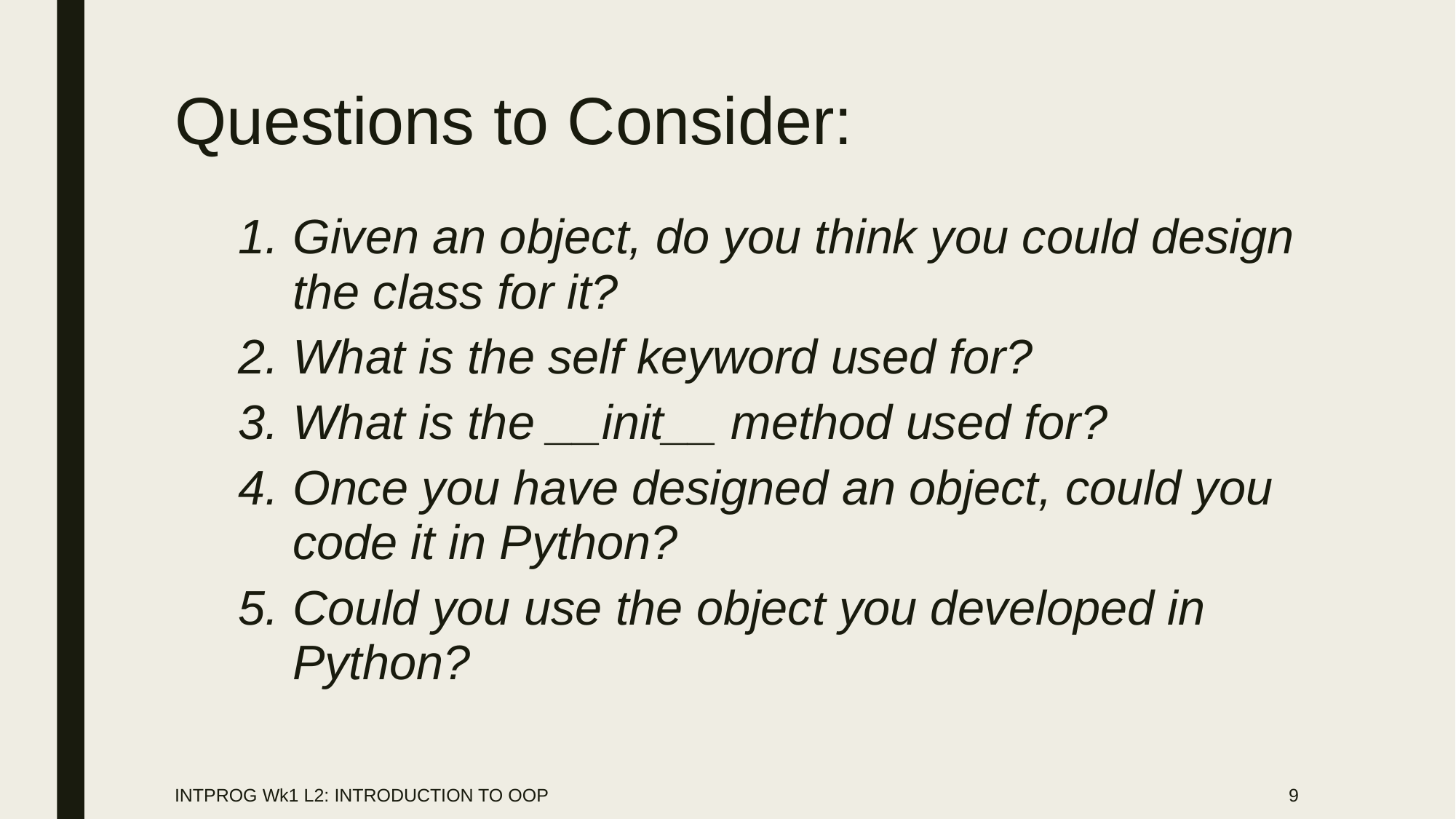

# Questions to Consider:
Given an object, do you think you could design the class for it?
What is the self keyword used for?
What is the __init__ method used for?
Once you have designed an object, could you code it in Python?
Could you use the object you developed in Python?
INTPROG Wk1 L2: INTRODUCTION TO OOP
9